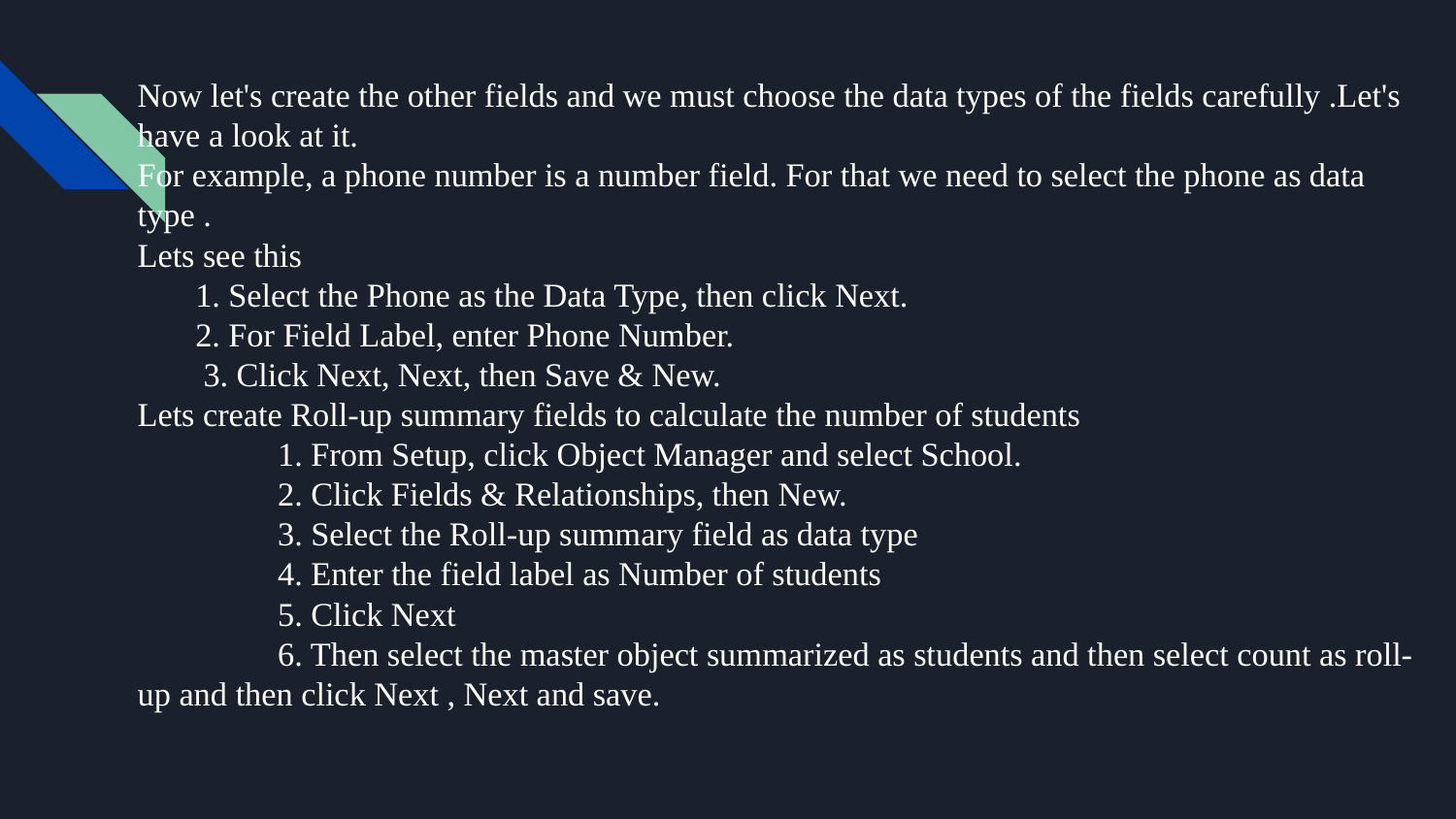

# Now let's create the other fields and we must choose the data types of the fields carefully .Let's have a look at it.
For example, a phone number is a number field. For that we need to select the phone as data type .
Lets see this
       1. Select the Phone as the Data Type, then click Next.
       2. For Field Label, enter Phone Number.
        3. Click Next, Next, then Save & New.
Lets create Roll-up summary fields to calculate the number of students
                 1. From Setup, click Object Manager and select School.
                 2. Click Fields & Relationships, then New.
                 3. Select the Roll-up summary field as data type
                 4. Enter the field label as Number of students
                 5. Click Next
                 6. Then select the master object summarized as students and then select count as roll-up and then click Next , Next and save.